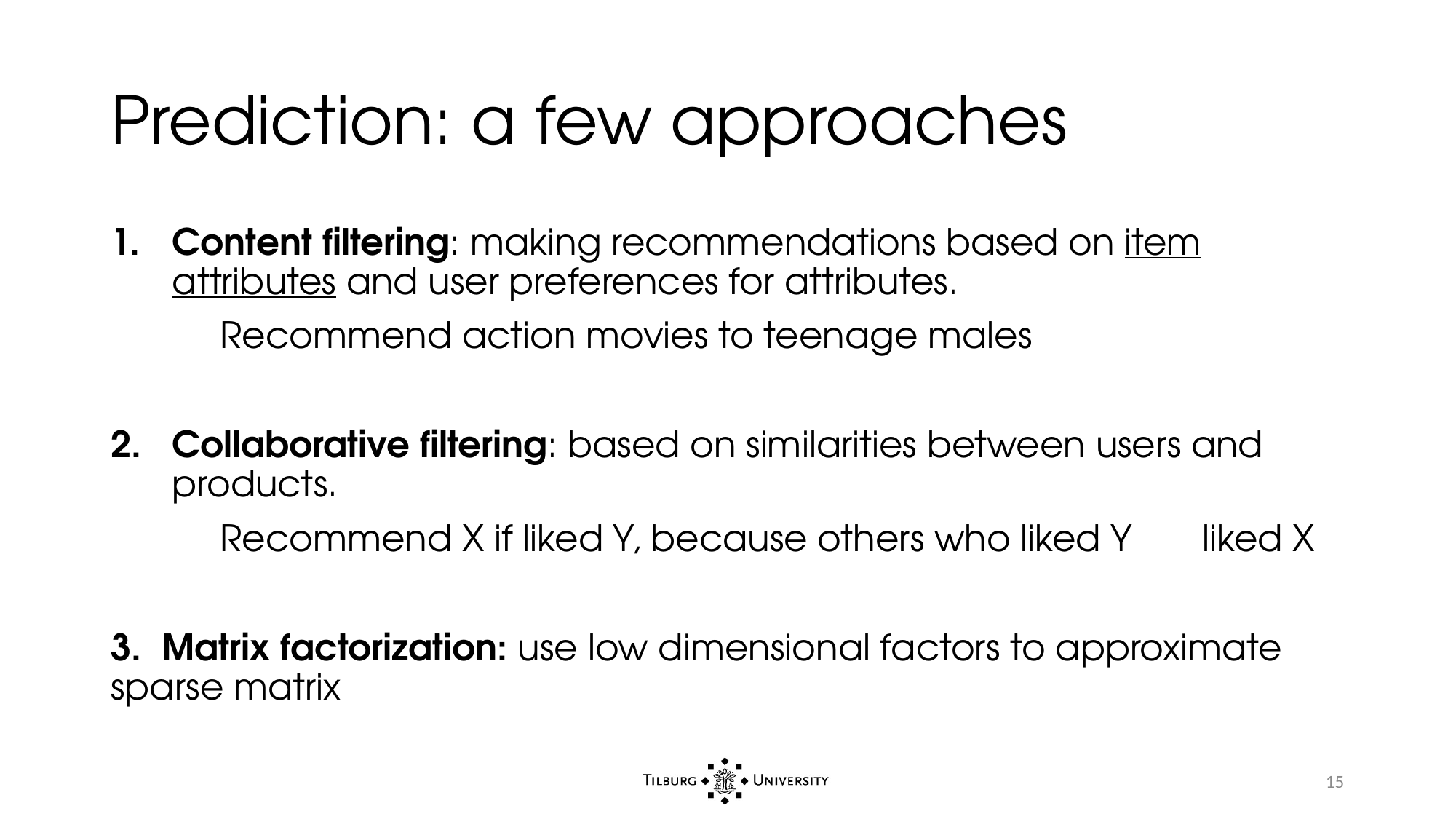

# Prediction: a few approaches
Content filtering: making recommendations based on item attributes and user preferences for attributes.
	Recommend action movies to teenage males

Collaborative filtering: based on similarities between users and products.
	Recommend X if liked Y, because others who liked Y 	liked X

3.  Matrix factorization: use low dimensional factors to approximate sparse matrix
15